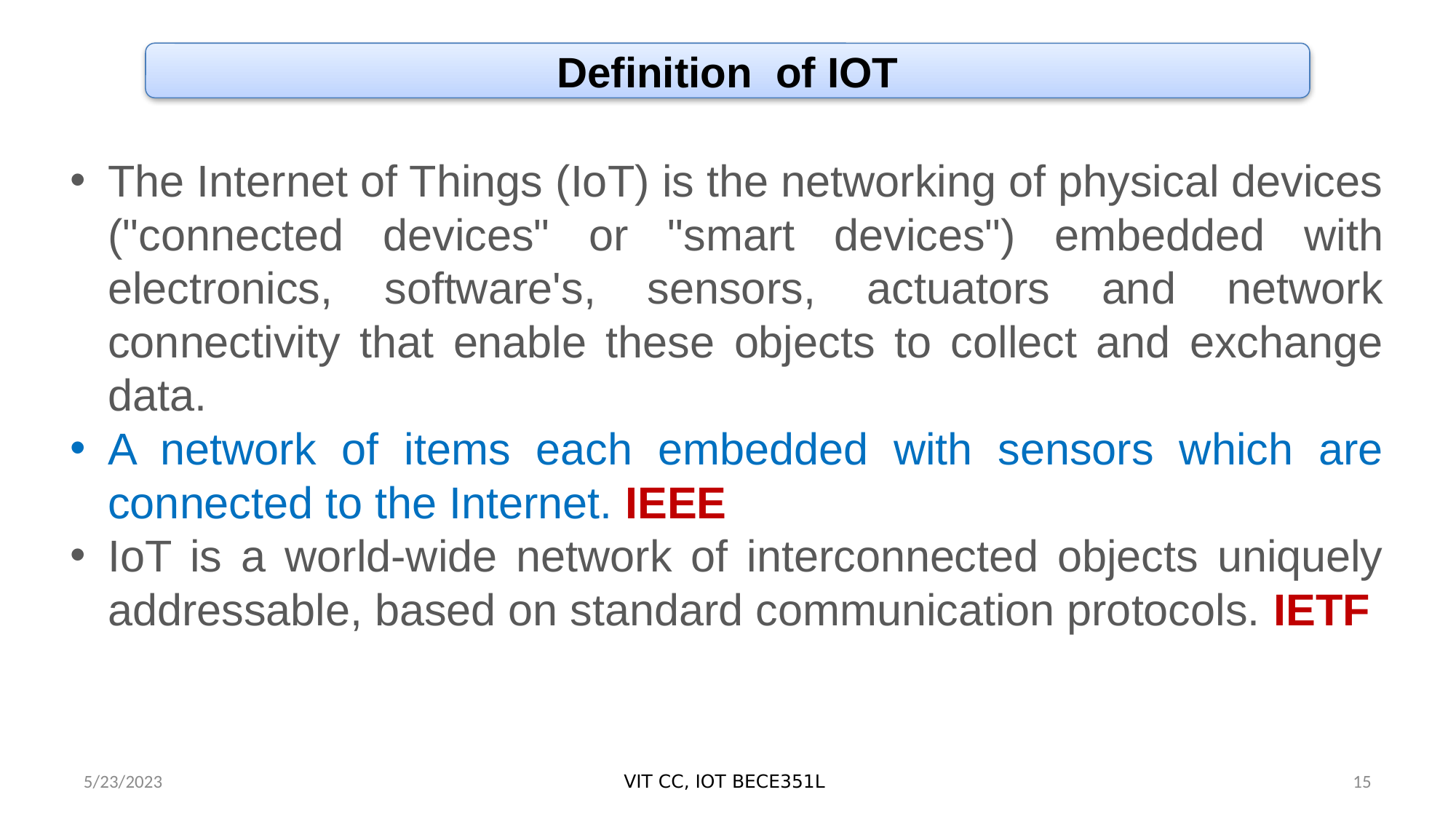

Definition  of IOT
The Internet of Things (IoT) is the networking of physical devices ("connected devices" or "smart devices") embedded with electronics, software's, sensors, actuators and network connectivity that enable these objects to collect and exchange data.
A network of items each embedded with sensors which are connected to the Internet. IEEE
IoT is a world-wide network of interconnected objects uniquely addressable, based on standard communication protocols. IETF
5/23/2023
VIT CC, IOT BECE351L
15